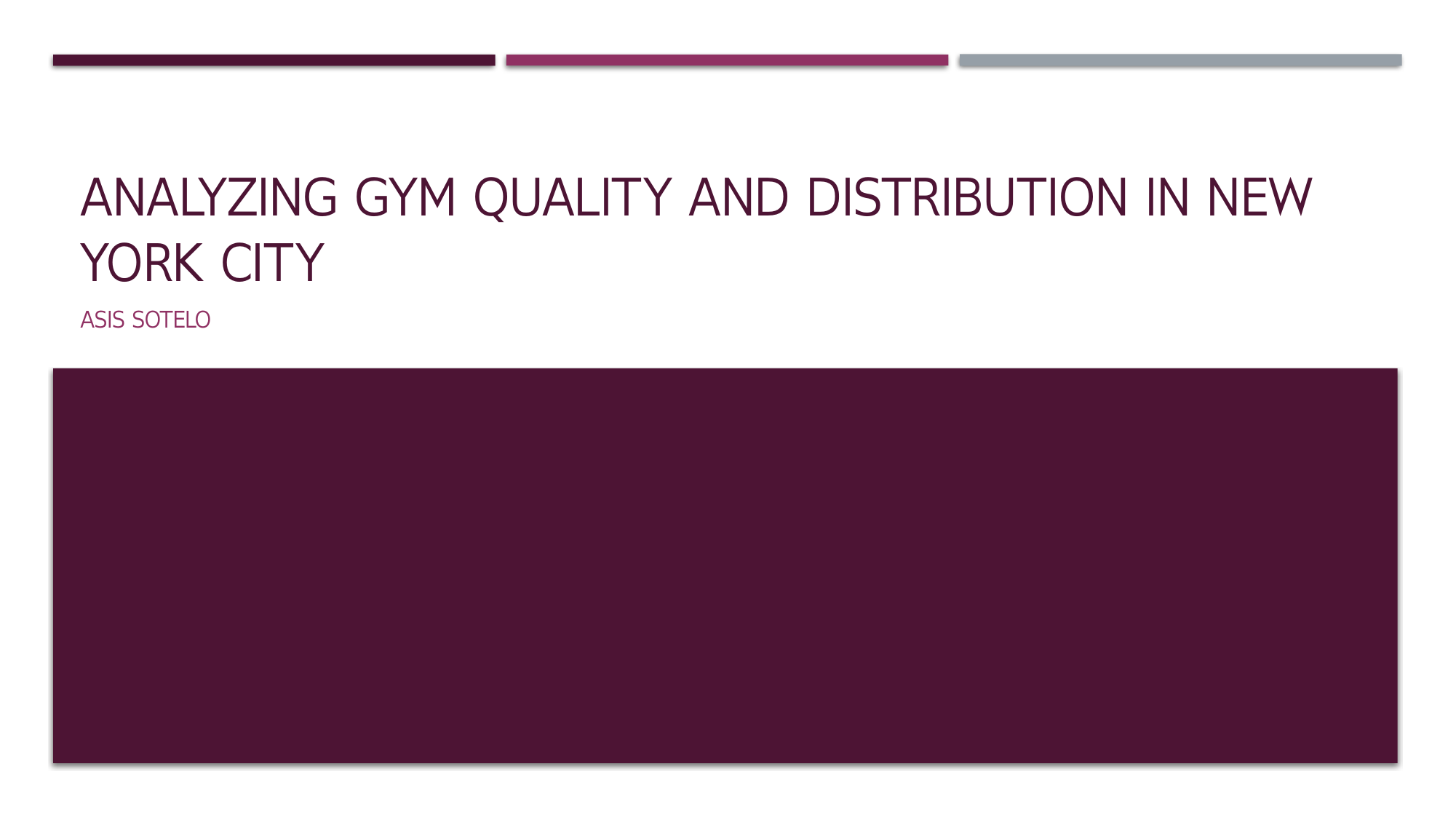

# Analyzing Gym quality and Distribution in New York City
Asis Sotelo